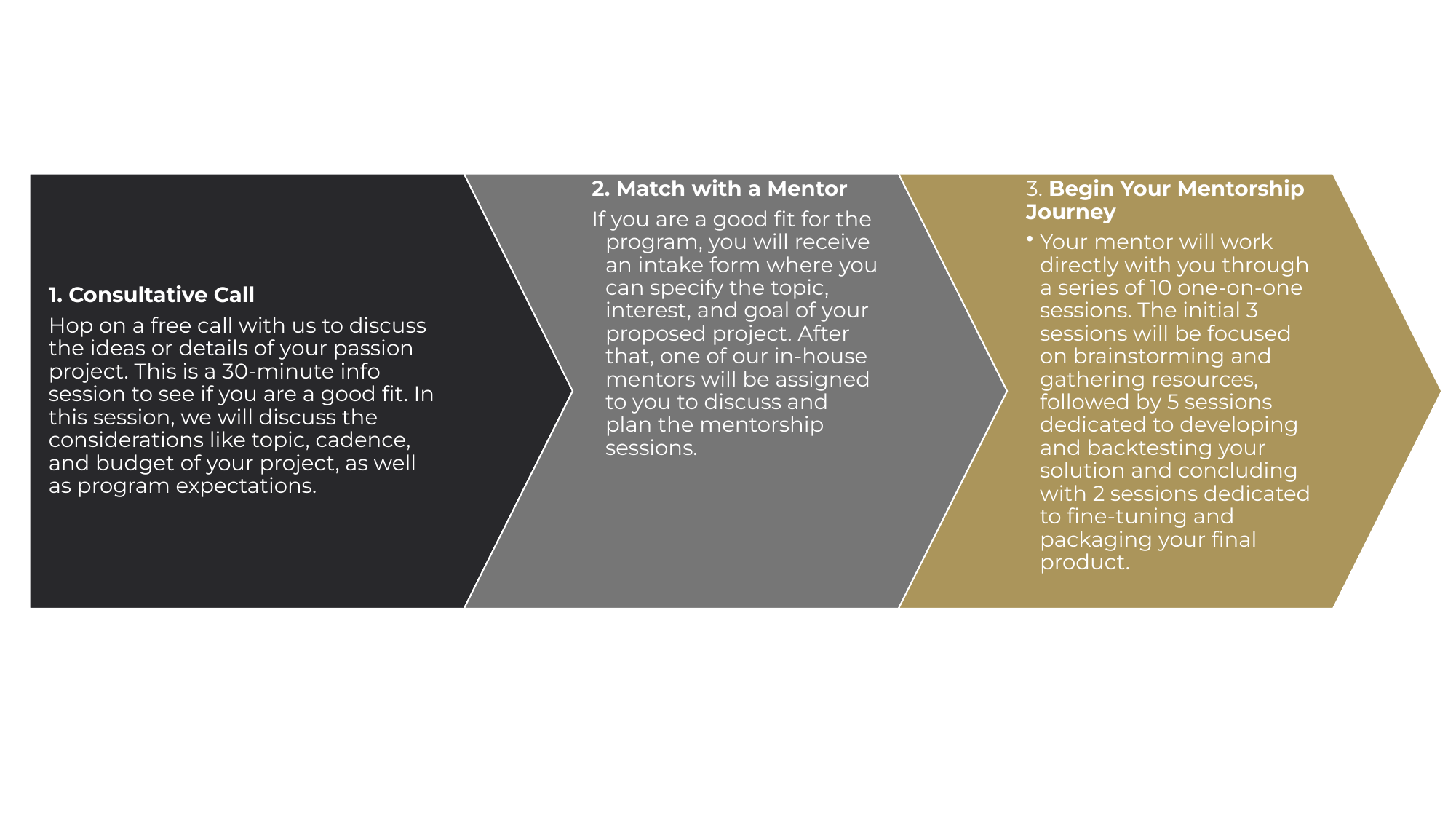

1. Consultative Call
Hop on a free call with us to discuss the ideas or details of your passion project. This is a 30-minute info session to see if you are a good fit. In this session, we will discuss the considerations like topic, cadence, and budget of your project, as well as program expectations.
2. Match with a Mentor
If you are a good fit for the program, you will receive an intake form where you can specify the topic, interest, and goal of your proposed project. After that, one of our in-house mentors will be assigned to you to discuss and plan the mentorship sessions.
3. Begin Your Mentorship Journey
Your mentor will work directly with you through a series of 10 one-on-one sessions. The initial 3 sessions will be focused on brainstorming and gathering resources, followed by 5 sessions dedicated to developing and backtesting your solution and concluding with 2 sessions dedicated to fine-tuning and packaging your final product.